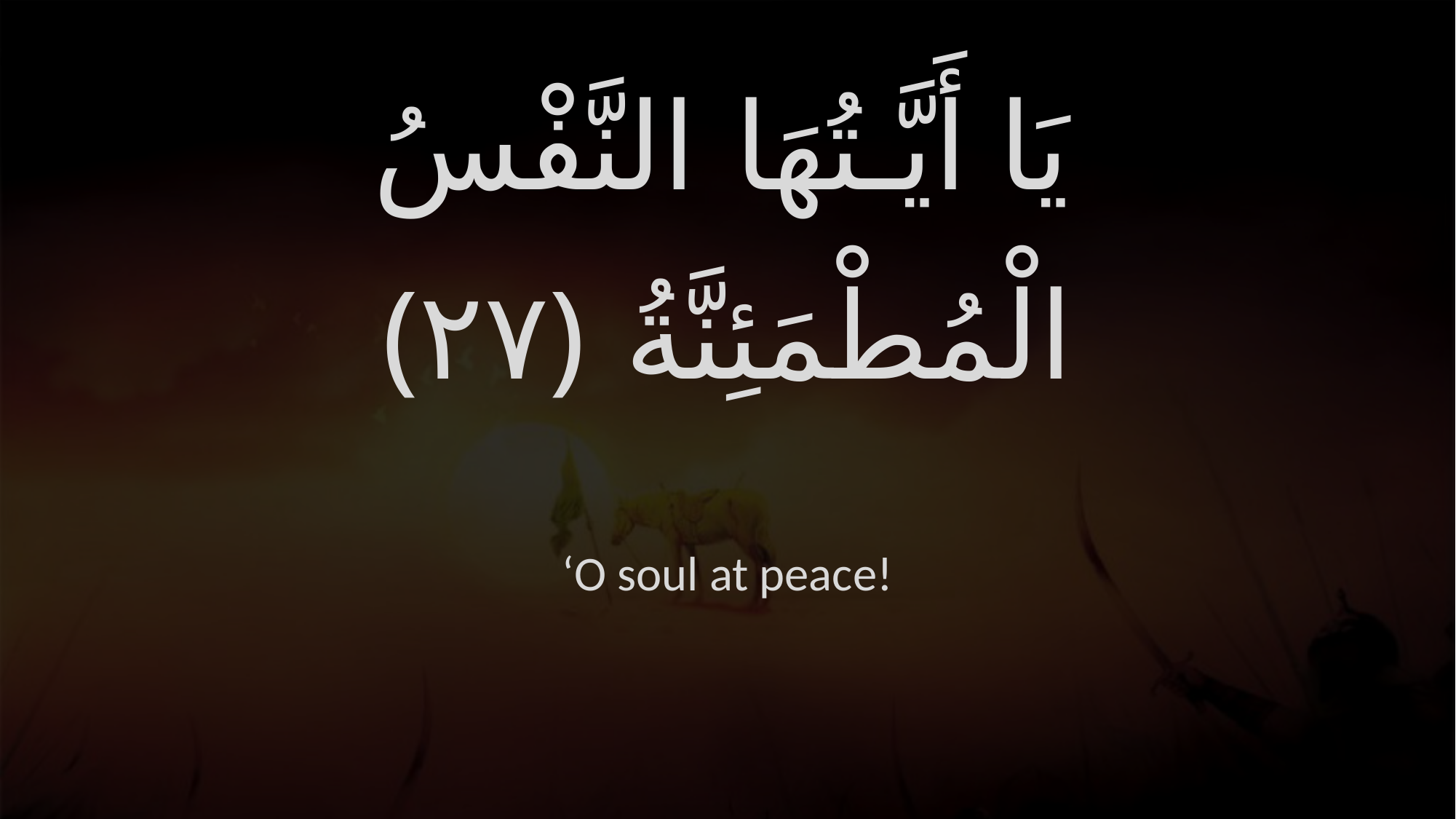

# يَا أَيَّـتُهَا النَّفْسُ الْمُطْمَئِنَّةُ ‎﴿٢٧﴾‏
‘O soul at peace!